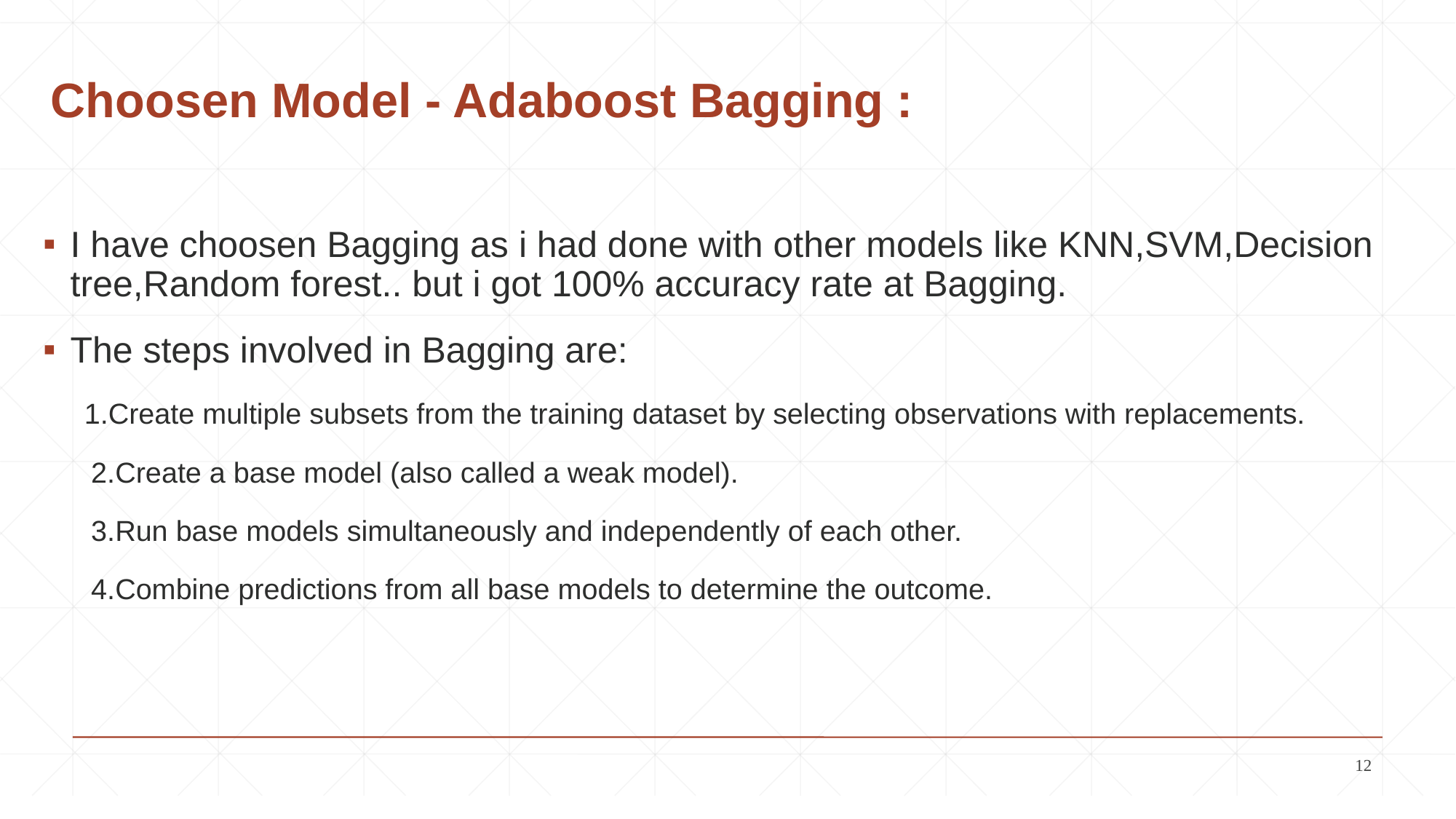

Choosen Model - Adaboost Bagging :
I have choosen Bagging as i had done with other models like KNN,SVM,Decision tree,Random forest.. but i got 100% accuracy rate at Bagging.
The steps involved in Bagging are:
     1.Create multiple subsets from the training dataset by selecting observations with replacements.
      2.Create a base model (also called a weak model).
      3.Run base models simultaneously and independently of each other.
      4.Combine predictions from all base models to determine the outcome.

12